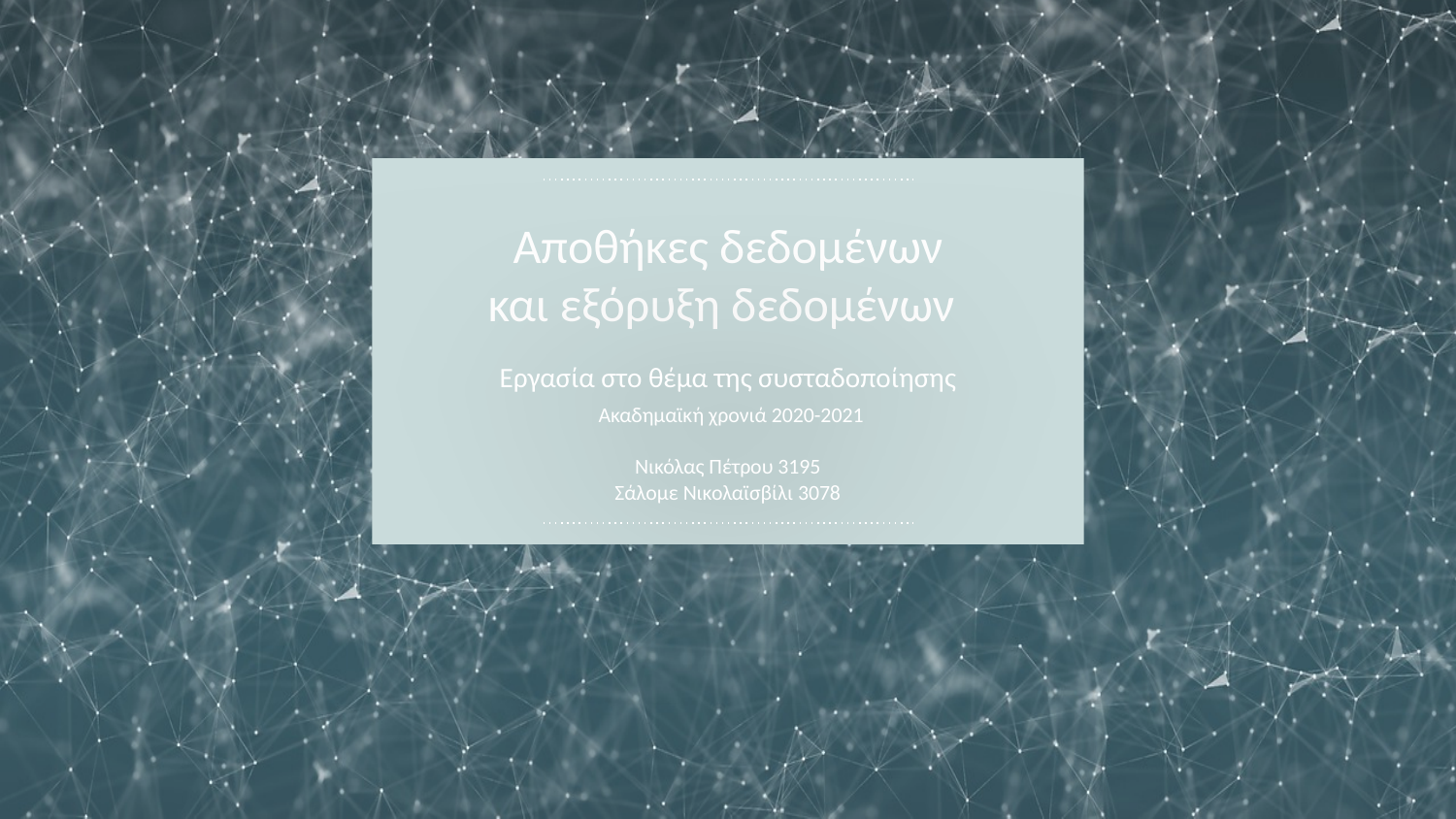

# Αποθήκες δεδομένων και εξόρυξη δεδομένων
Εργασία στο θέμα της συσταδοποίησης
 Ακαδημαϊκή χρονιά 2020-2021

Νικόλας Πέτρου 3195
Σάλομε Νικολαϊσβίλι 3078